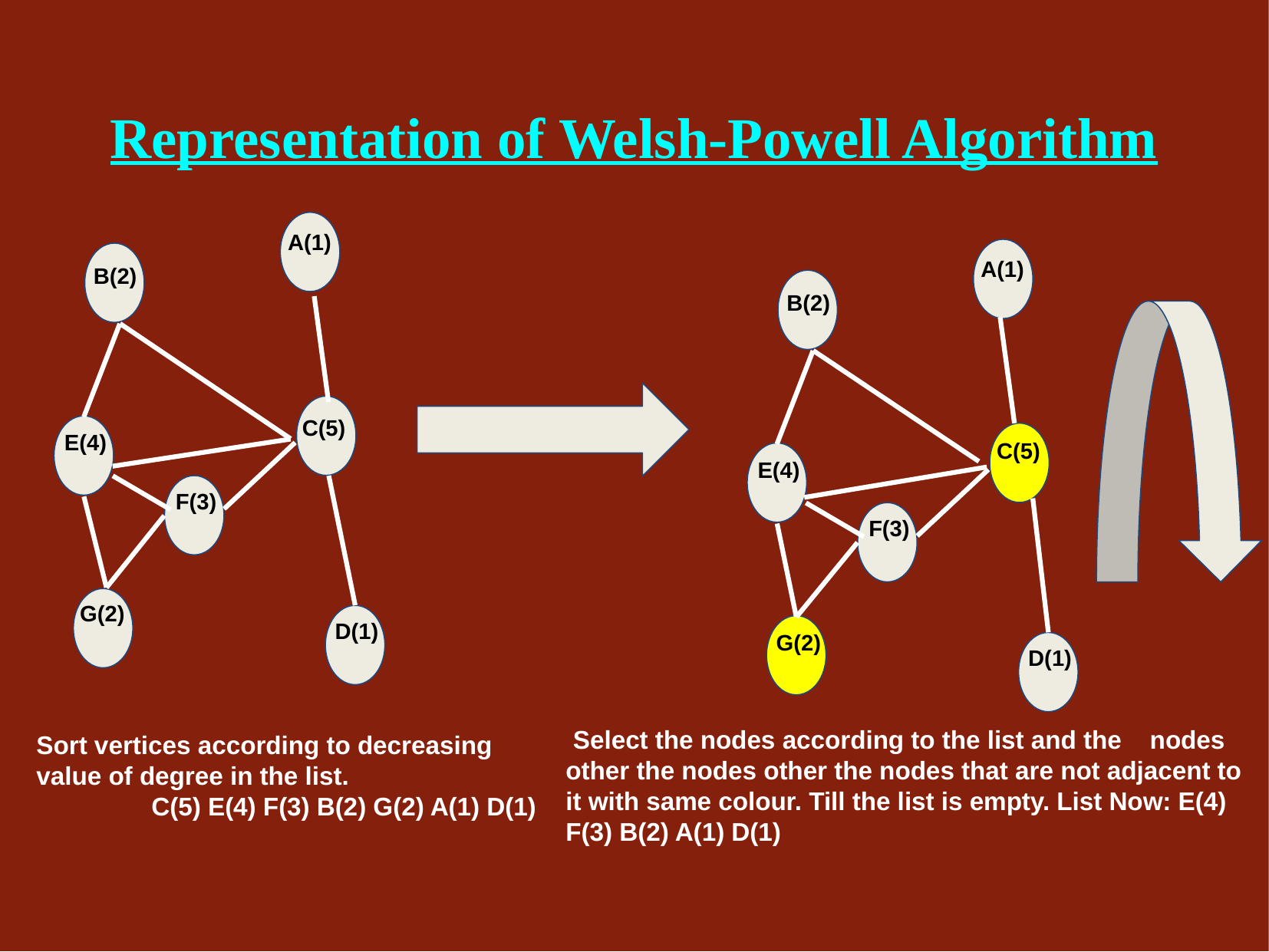

Representation of Welsh-Powell Algorithm

A(1)

A(1)
B(2)

B(2)

C(5)

  E(4)

 C(5)

  E(4)

F(3)

F(3)

G(2)

 D(1)

 G(2)
 D(1)

 Select the nodes according to the list and the    nodes other the nodes other the nodes that are not adjacent to it with same colour. Till the list is empty. List Now: E(4) F(3) B(2) A(1) D(1)
Sort vertices according to decreasing
value of degree in the list.
	C(5) E(4) F(3) B(2) G(2) A(1) D(1)